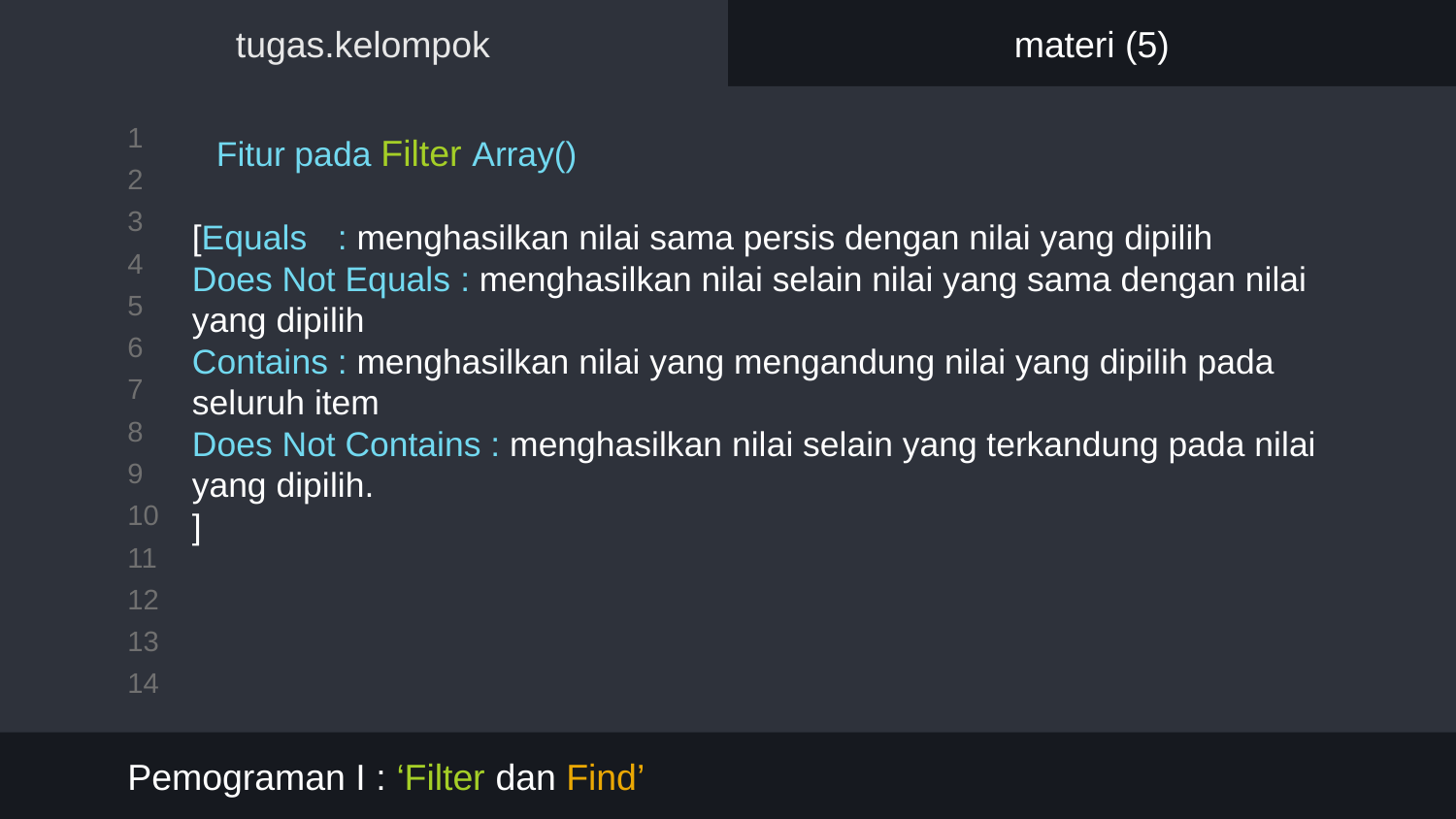

tugas.kelompok
materi (5)
Fitur pada Filter Array()
[Equals	: menghasilkan nilai sama persis dengan nilai yang dipilih
Does Not Equals : menghasilkan nilai selain nilai yang sama dengan nilai yang dipilih
Contains : menghasilkan nilai yang mengandung nilai yang dipilih pada seluruh item
Does Not Contains : menghasilkan nilai selain yang terkandung pada nilai yang dipilih.
]
Pemograman I : ‘Filter dan Find’